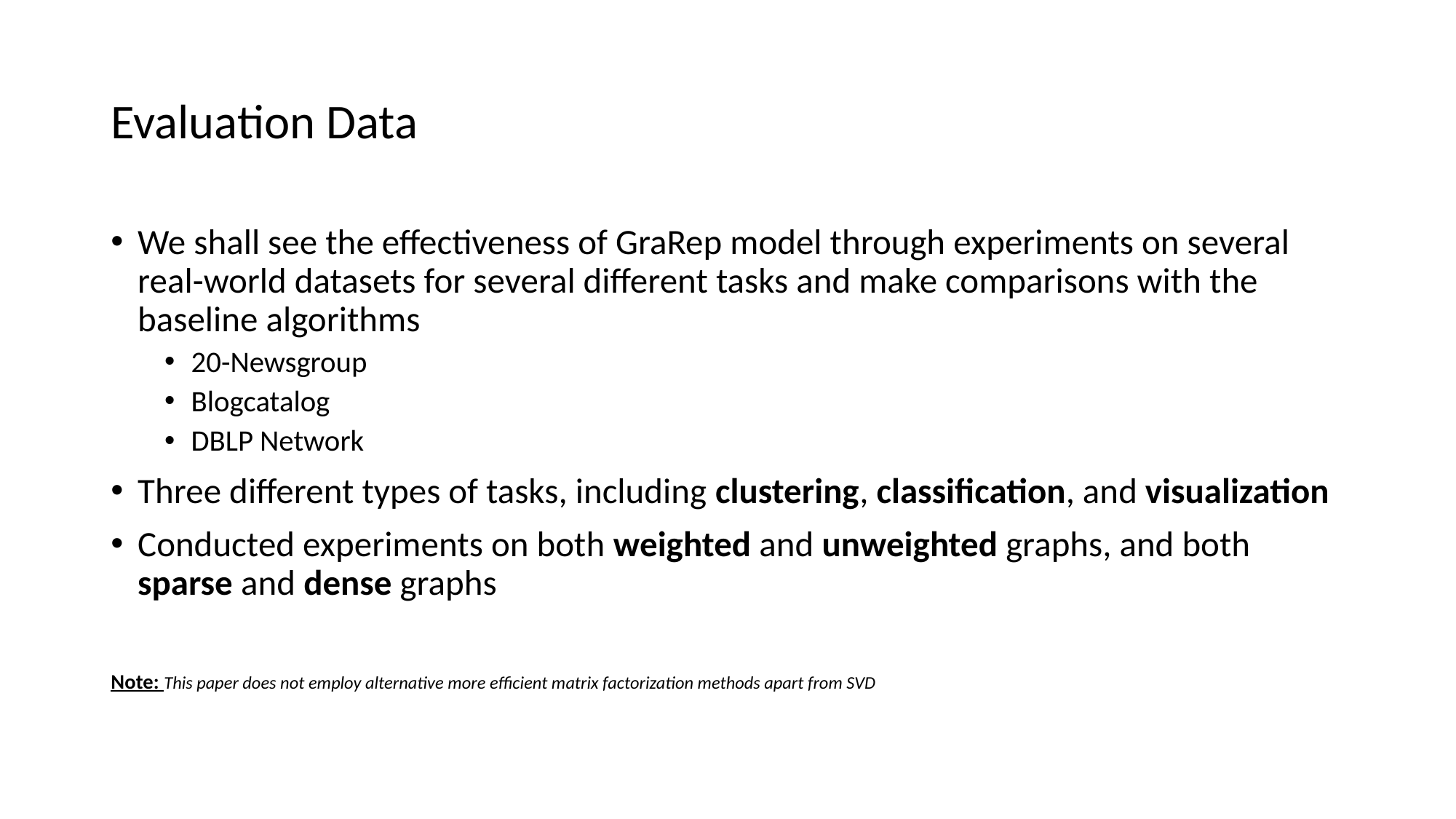

# Evaluation Data
We shall see the effectiveness of GraRep model through experiments on several real-world datasets for several different tasks and make comparisons with the baseline algorithms
20-Newsgroup
Blogcatalog
DBLP Network
Three different types of tasks, including clustering, classification, and visualization
Conducted experiments on both weighted and unweighted graphs, and both sparse and dense graphs

Note: This paper does not employ alternative more efficient matrix factorization methods apart from SVD